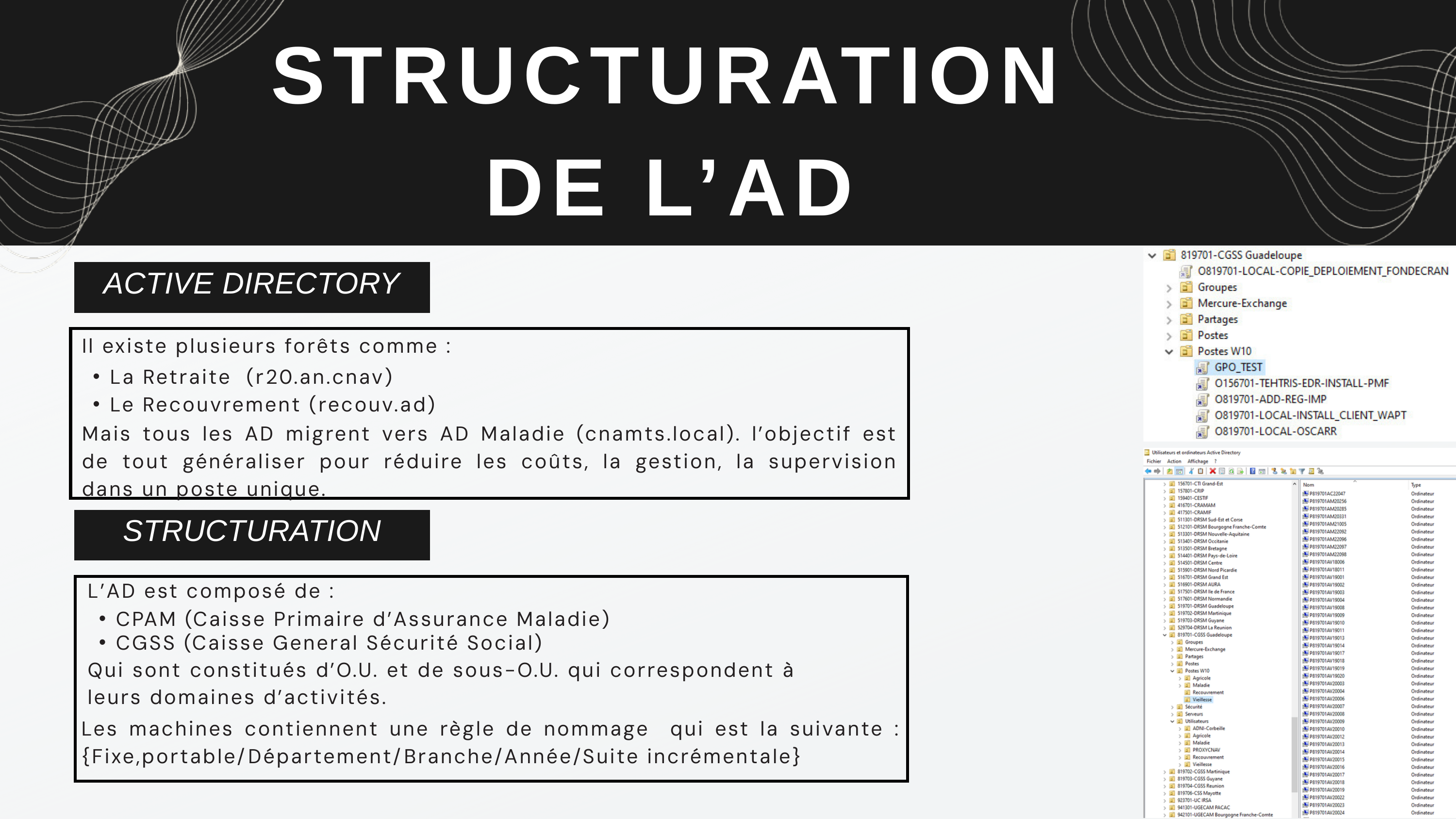

STRUCTURATION DE L’AD

ACTIVE DIRECTORY

Il existe plusieurs forêts comme :

La Retraite  (r20.an.cnav)
Le Recouvrement (recouv.ad)

Mais tous les AD migrent vers AD Maladie (cnamts.local). l’objectif est de tout généraliser pour réduire les coûts, la gestion, la supervision dans un poste unique.

STRUCTURATION
L’AD est composé de :

CPAM (Caisse Primaire d’Assurance Maladie)
CGSS (Caisse General Sécurité Social)
Qui sont constitués d’O.U. et de sous-O.U. qui correspondent à leurs domaines d’activités.
Les machines contiennent une règle de nommage  qui est la suivante : {Fixe,portable/Département/Branche/Année/Suite incrémentale}